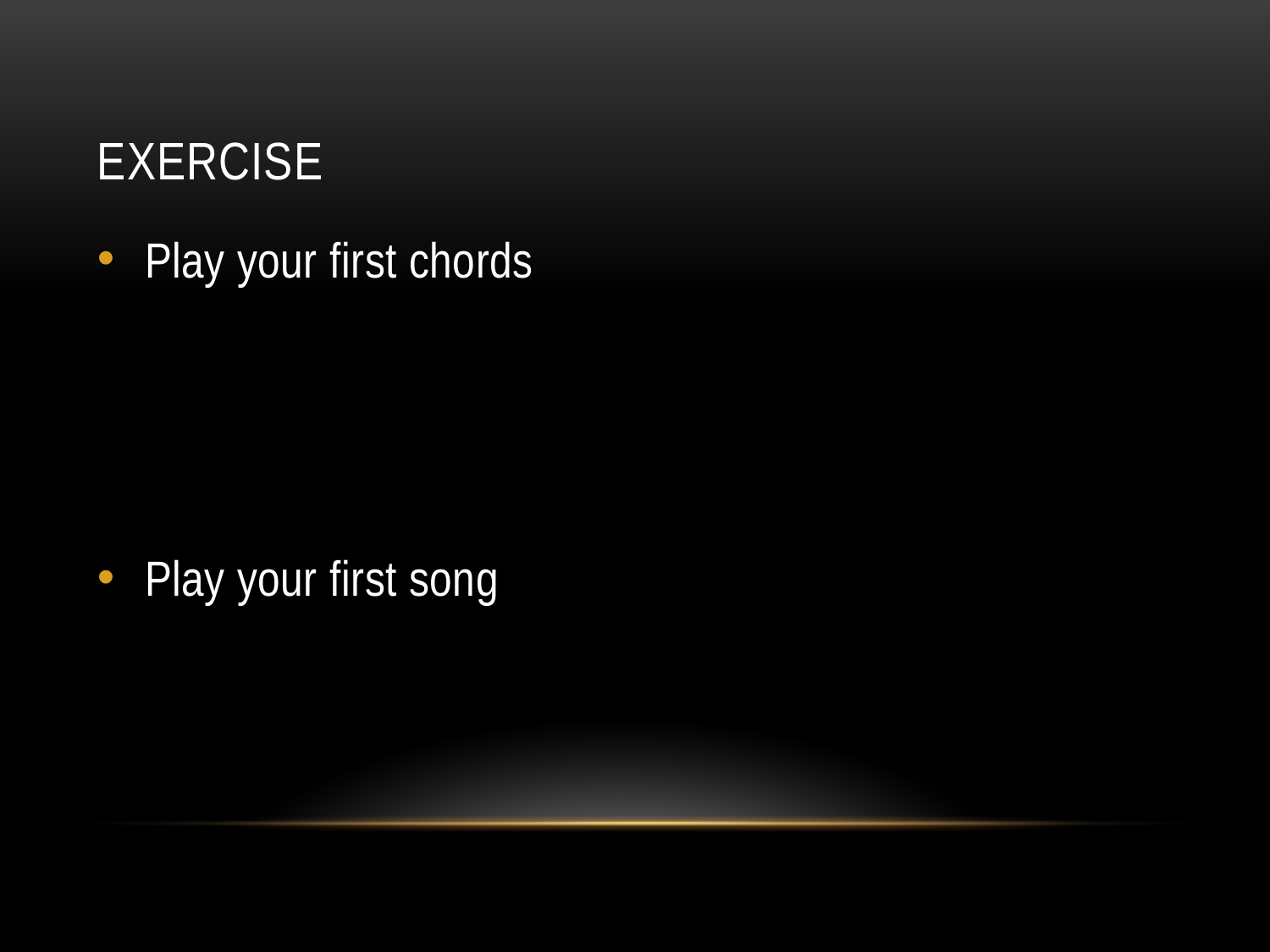

# Exercise
Play your first chords

Play your first song